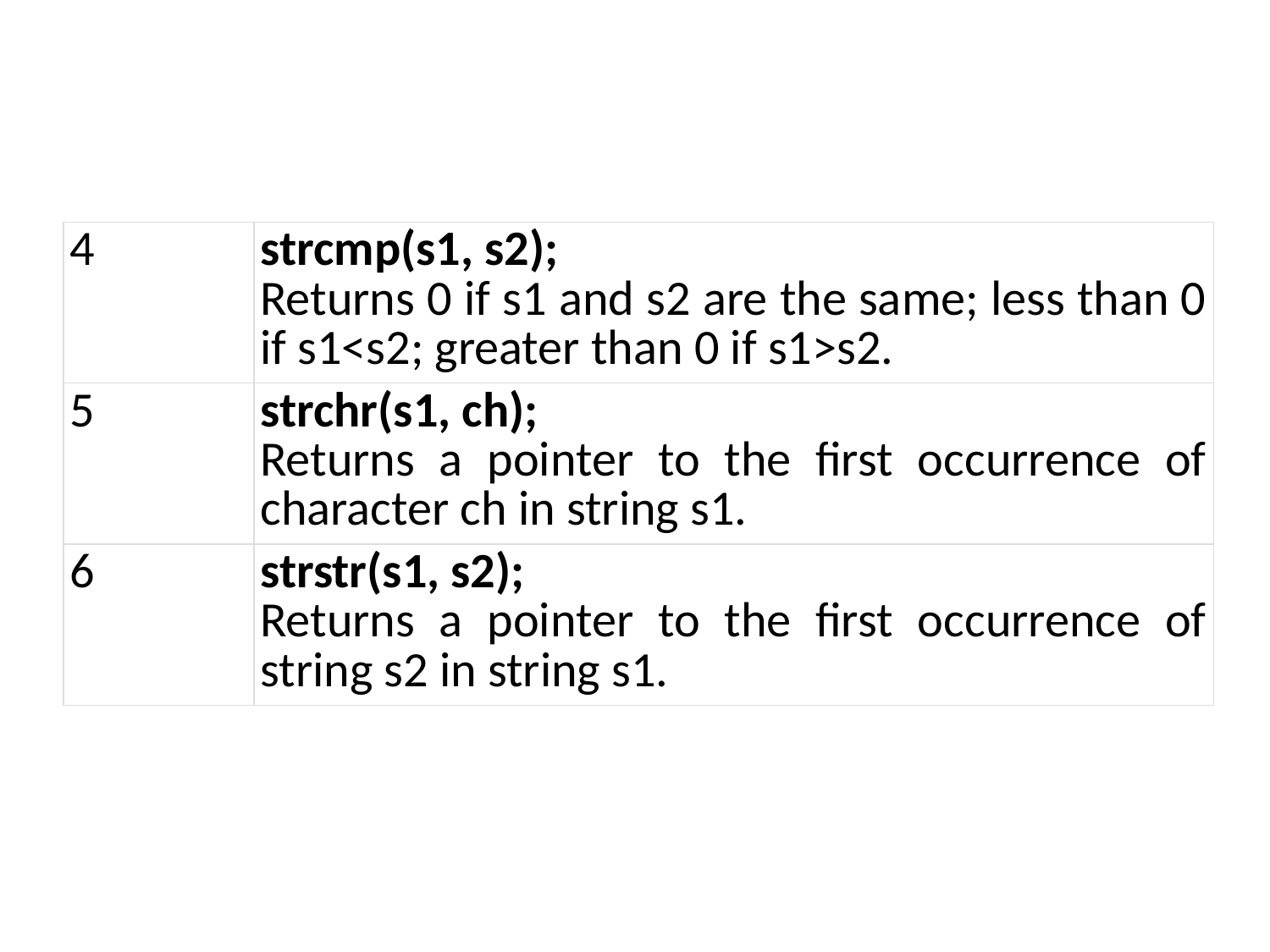

#
| 4 | strcmp(s1, s2); Returns 0 if s1 and s2 are the same; less than 0 if s1<s2; greater than 0 if s1>s2. |
| --- | --- |
| 5 | strchr(s1, ch); Returns a pointer to the first occurrence of character ch in string s1. |
| 6 | strstr(s1, s2); Returns a pointer to the first occurrence of string s2 in string s1. |